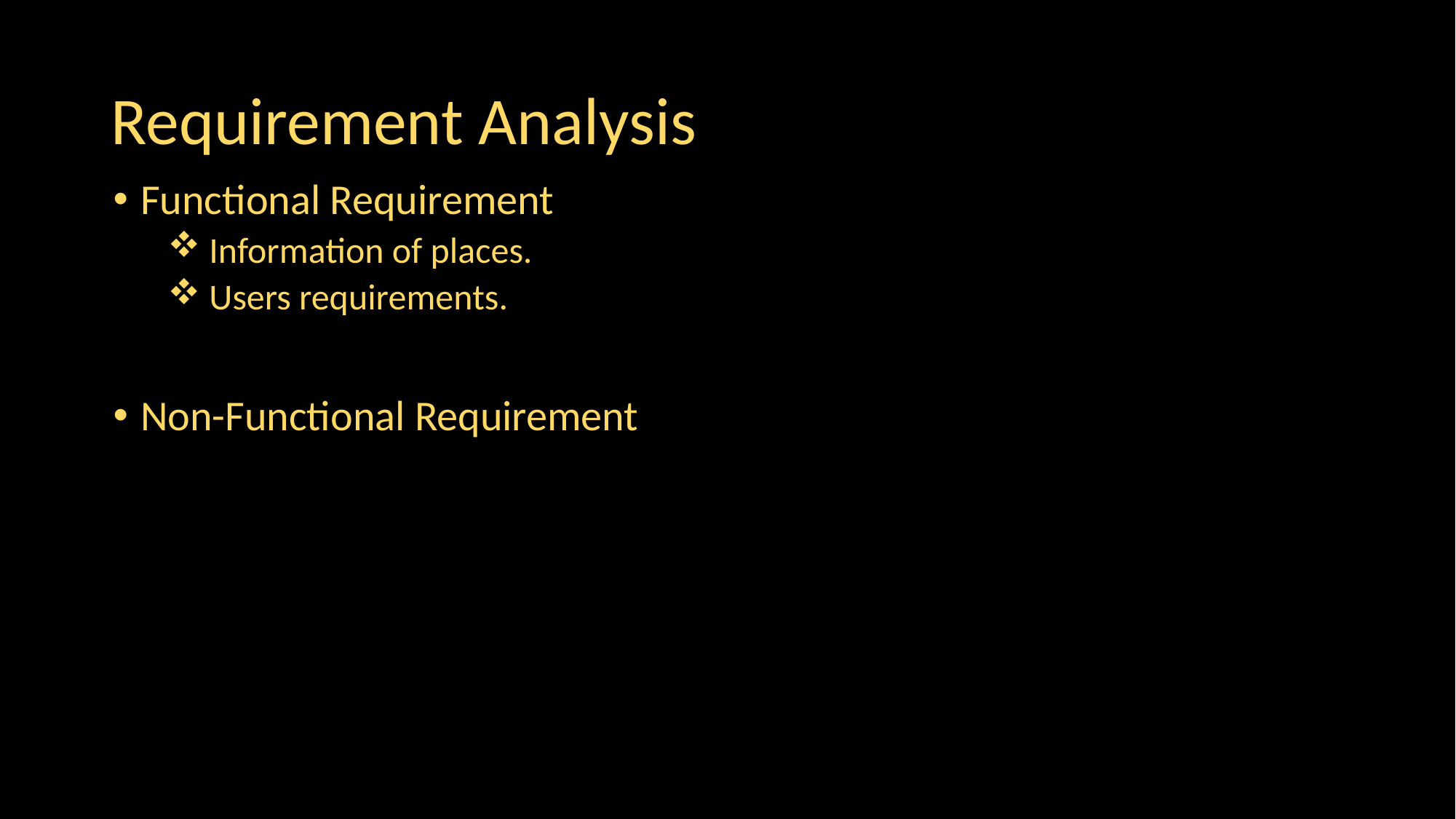

# Requirement Analysis
Functional Requirement
 Information of places.
 Users requirements.

Non-Functional Requirement